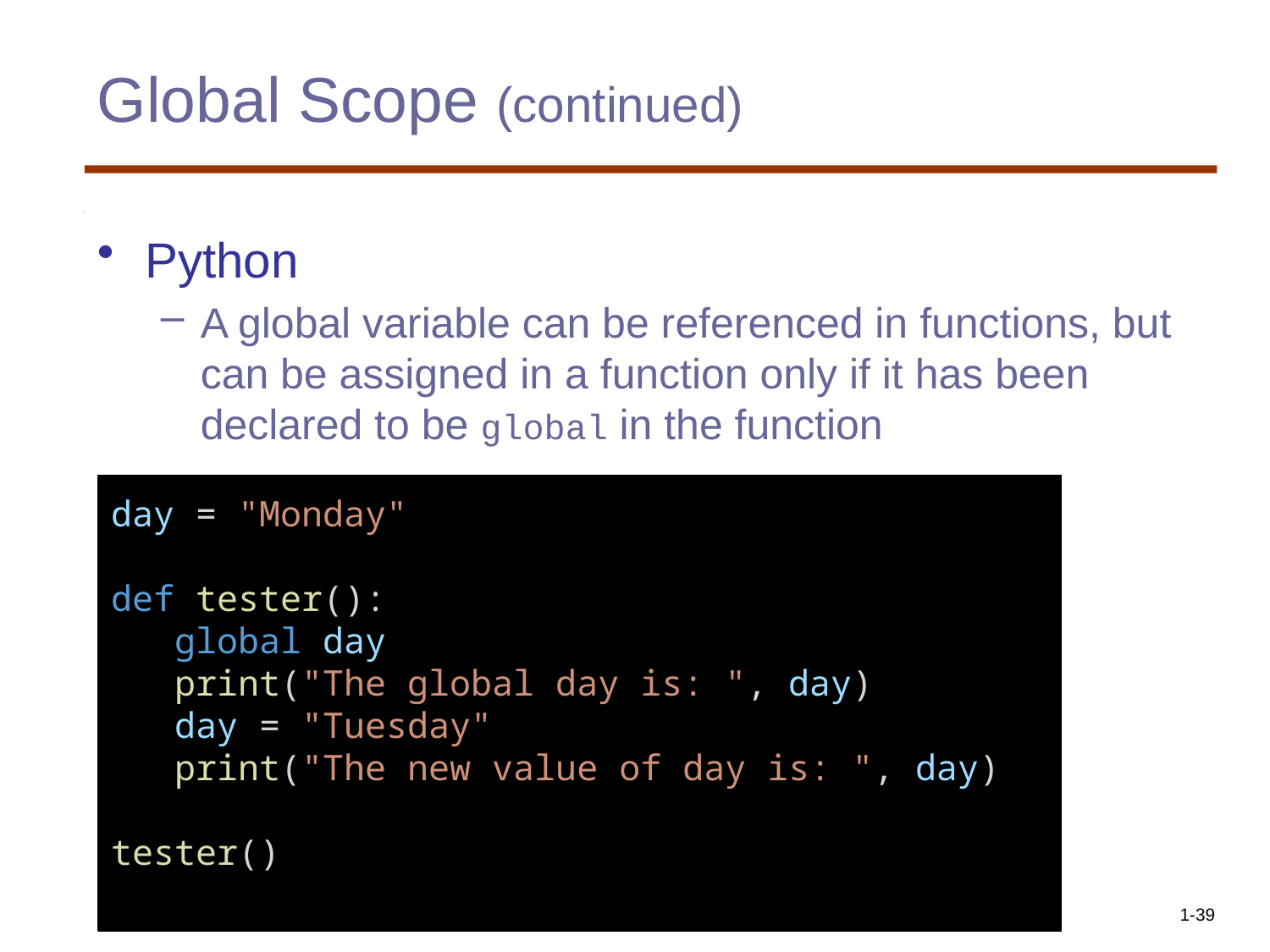

# Global Scope (continued)
Python
A global variable can be referenced in functions, but can be assigned in a function only if it has been declared to be global in the function
day = "Monday"
def tester():
   global day
   print("The global day is: ", day)
   day = "Tuesday"
   print("The new value of day is: ", day)
tester()

Copyright © 2018 Pearson. All rights reserved.
1-39